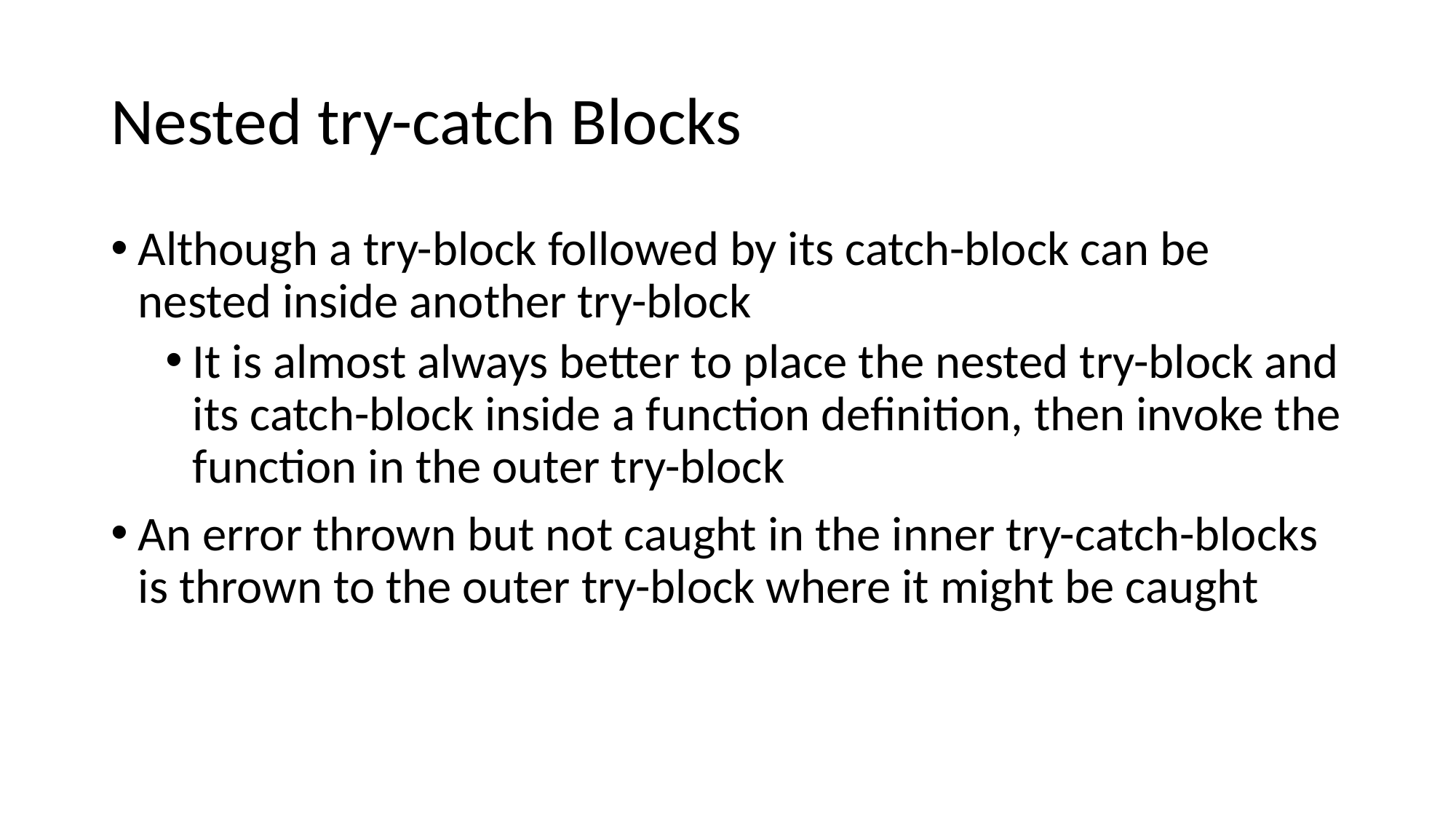

# Nested try-catch Blocks
Although a try-block followed by its catch-block can be nested inside another try-block
It is almost always better to place the nested try-block and its catch-block inside a function definition, then invoke the function in the outer try-block
An error thrown but not caught in the inner try-catch-blocks is thrown to the outer try-block where it might be caught